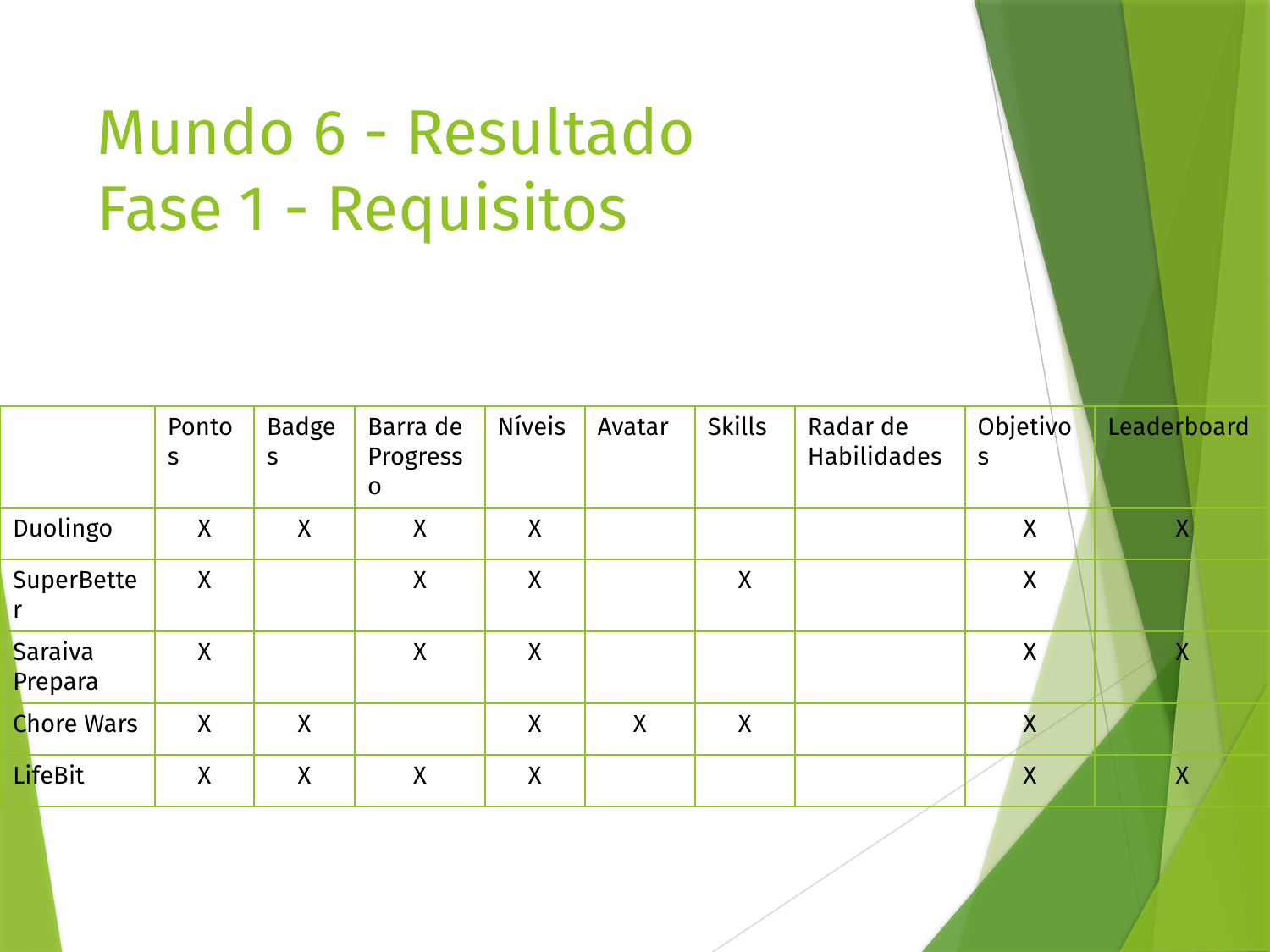

# Mundo 6 - Resultado Fase 1 - Requisitos
|  | Pontos | Badges | Barra de Progresso | Níveis | Avatar | Skills | Radar de Habilidades | Objetivos | Leaderboard |
| --- | --- | --- | --- | --- | --- | --- | --- | --- | --- |
| Duolingo | X | X | X | X |  |  |  | X | X |
| SuperBetter | X |  | X | X |  | X |  | X |  |
| Saraiva Prepara | X |  | X | X |  |  |  | X | X |
| Chore Wars | X | X |  | X | X | X |  | X |  |
| LifeBit | X | X | X | X |  |  |  | X | X |